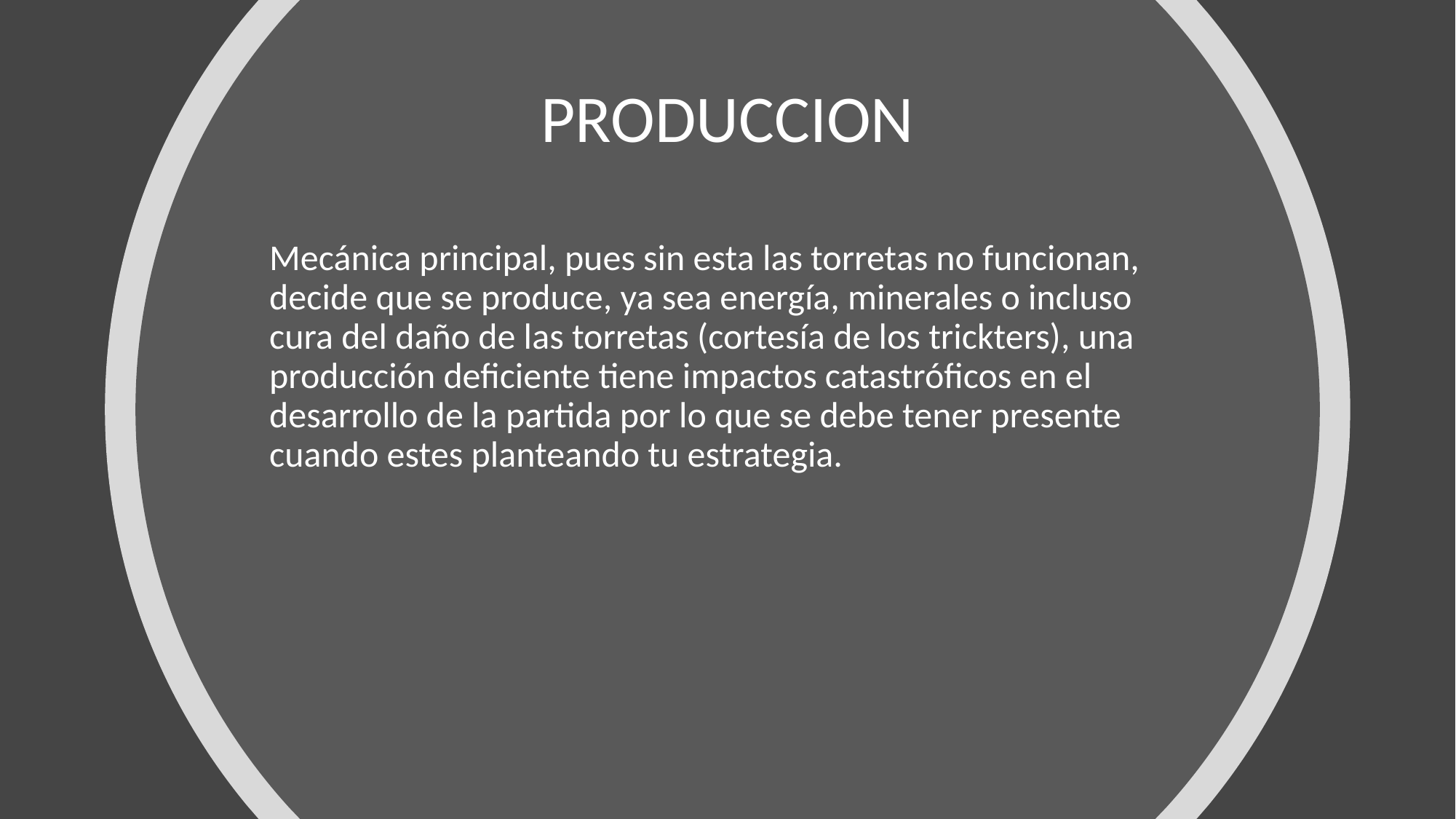

# PRODUCCION
Mecánica principal, pues sin esta las torretas no funcionan, decide que se produce, ya sea energía, minerales o incluso cura del daño de las torretas (cortesía de los trickters), una producción deficiente tiene impactos catastróficos en el desarrollo de la partida por lo que se debe tener presente cuando estes planteando tu estrategia.